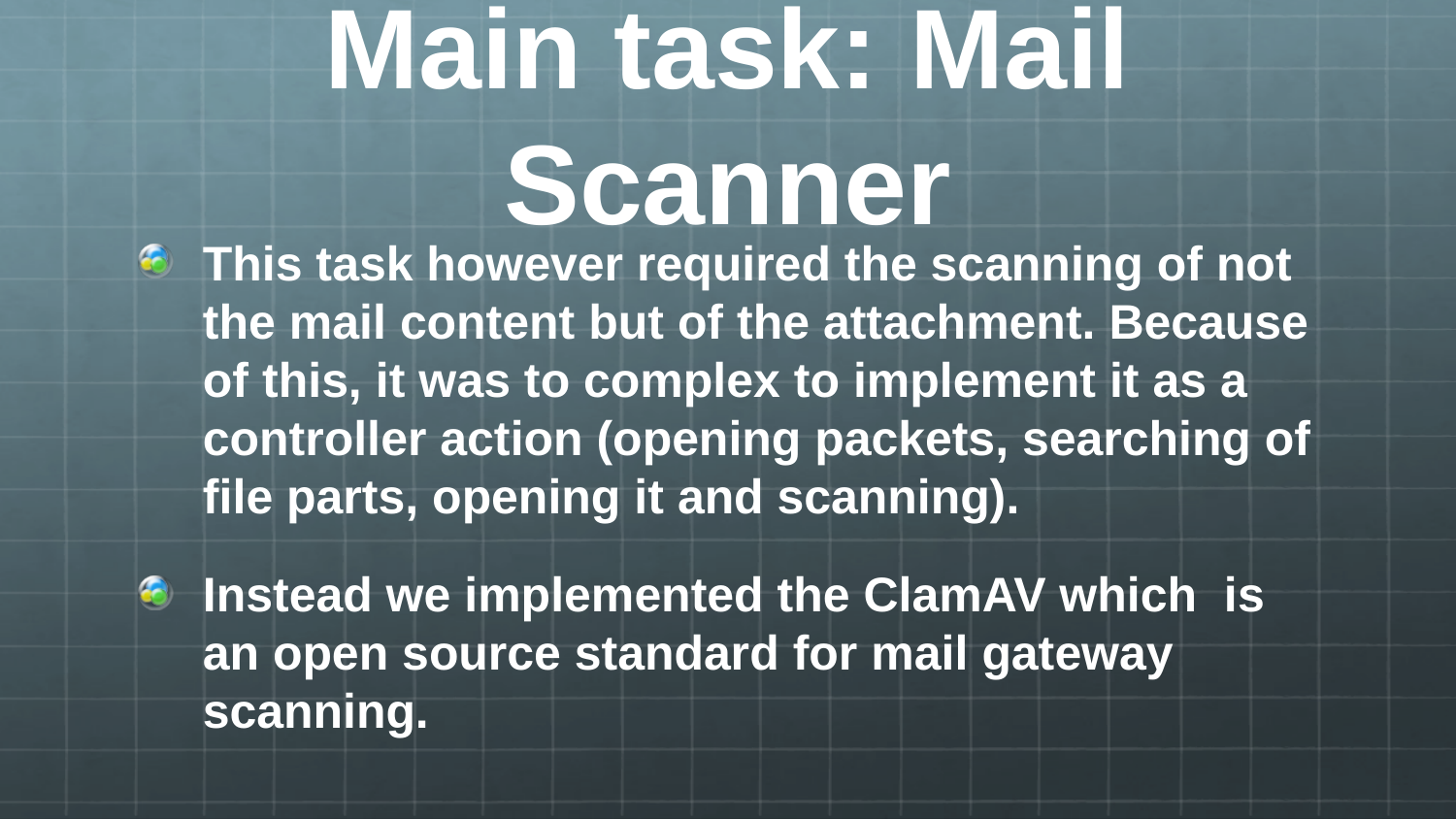

# Main task: Mail Scanner
This task however required the scanning of not the mail content but of the attachment. Because of this, it was to complex to implement it as a controller action (opening packets, searching of file parts, opening it and scanning).
Instead we implemented the ClamAV which  is an open source standard for mail gateway scanning.